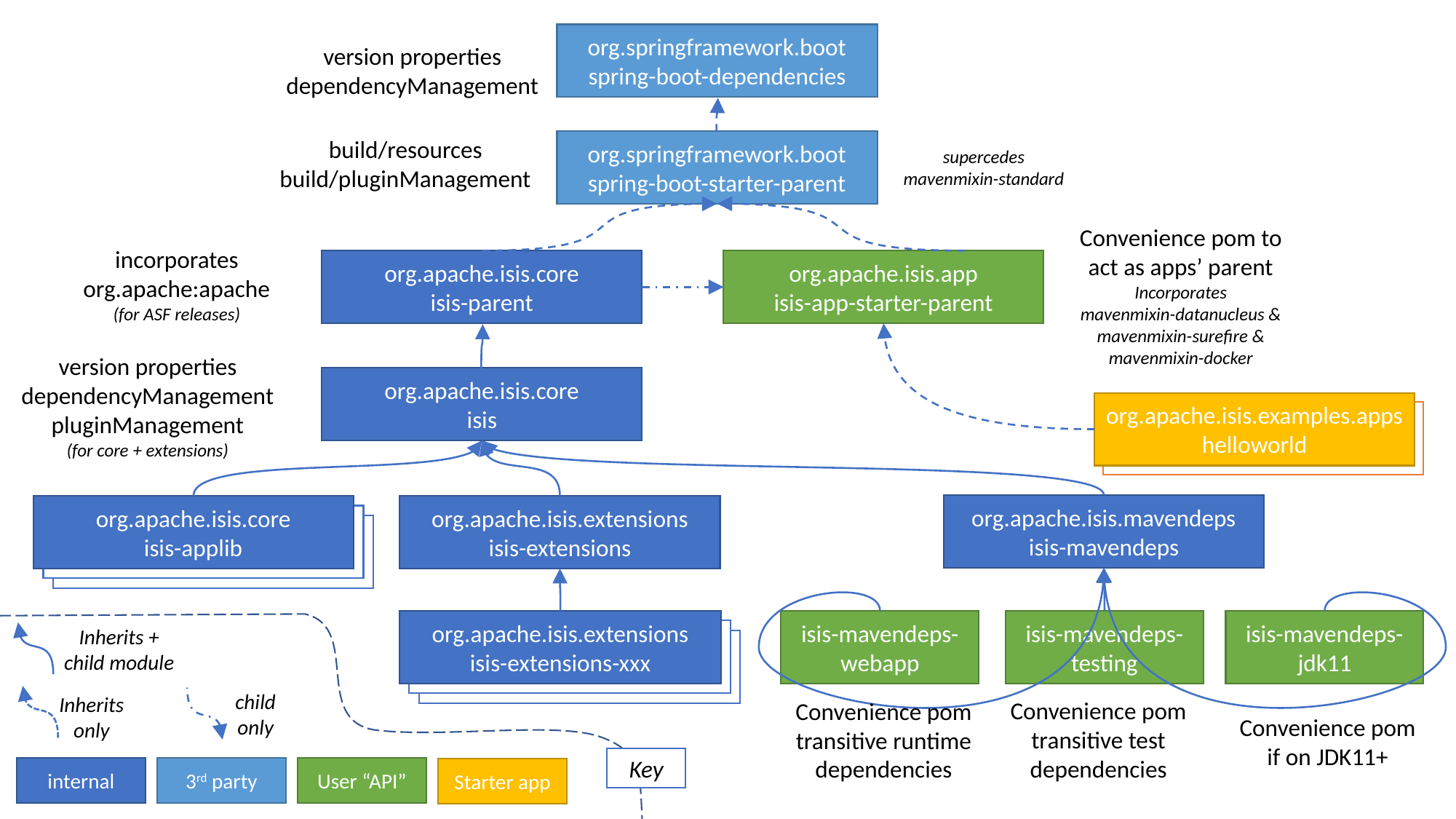

org.springframework.boot
spring-boot-dependencies
version properties
dependencyManagement
build/resources
build/pluginManagement
org.springframework.boot
spring-boot-starter-parent
supercedes
mavenmixin-standard
Convenience pom to
act as apps’ parent
Incorporates
mavenmixin-datanucleus &
mavenmixin-surefire &
mavenmixin-docker
incorporates
org.apache:apache
(for ASF releases)
org.apache.isis.app
isis-app-starter-parent
org.apache.isis.core
isis-parent
version properties
dependencyManagement
pluginManagement
(for core + extensions)
org.apache.isis.core
isis
org.apache.isis.examples.apps
helloworld

org.apache.isis.mavendeps
isis-mavendeps
org.apache.isis.core
isis-applib
org.apache.isis.extensions
isis-extensions

org.apache.isis.extensions
isis-extensions-xxx
isis-mavendeps-testing
isis-mavendeps-jdk11
isis-mavendeps-webapp

Inherits +
child module

child
only
Inherits
only
Convenience pom
transitive test
dependencies
Convenience pom
transitive runtime
dependencies
Convenience pom
if on JDK11+
Key
internal
3rd party
User “API”
Starter app